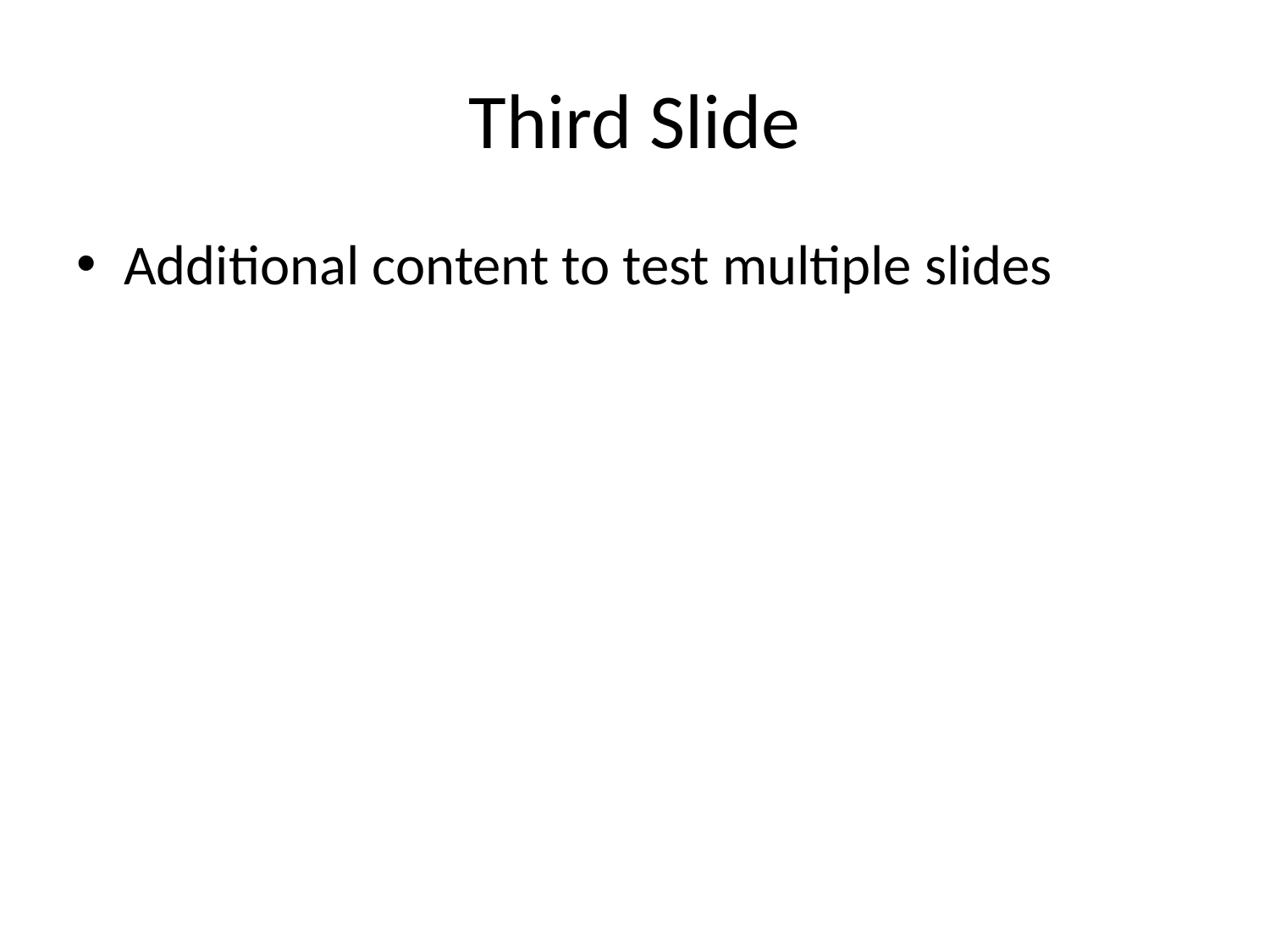

# Third Slide
Additional content to test multiple slides